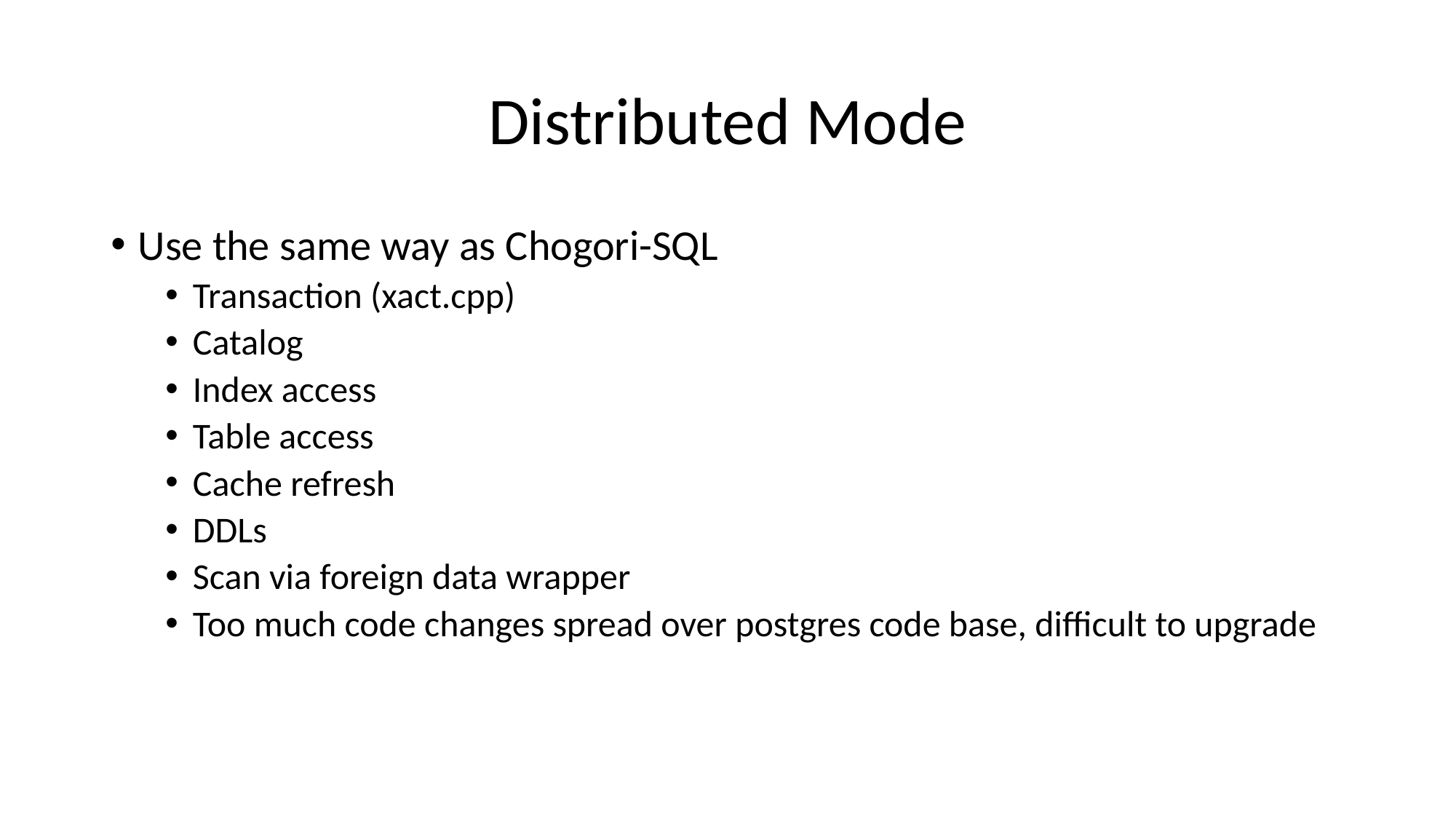

# Distributed Mode
Use the same way as Chogori-SQL
Transaction (xact.cpp)
Catalog
Index access
Table access
Cache refresh
DDLs
Scan via foreign data wrapper
Too much code changes spread over postgres code base, difficult to upgrade